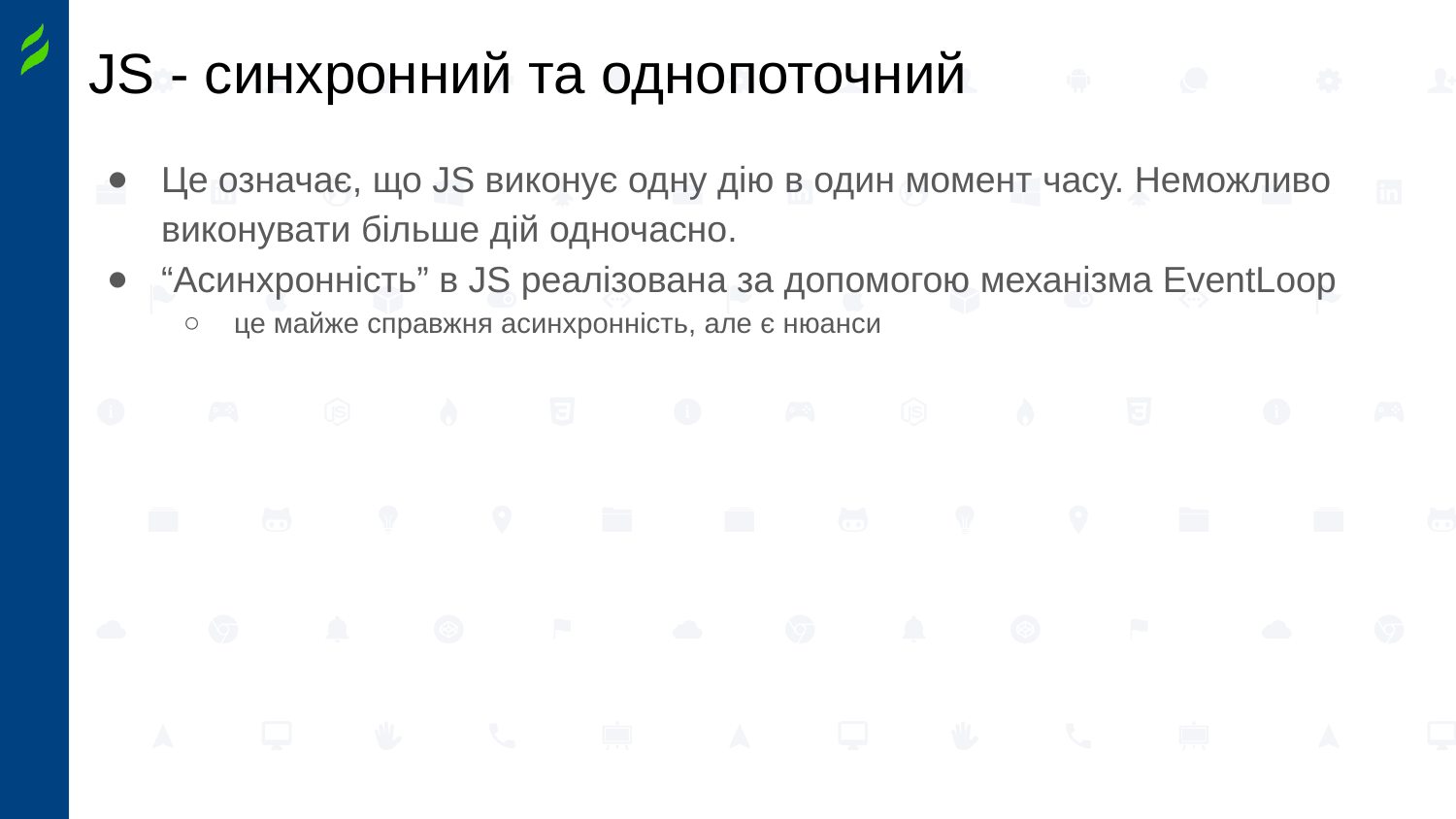

# JS - синхронний та однопоточний
Це означає, що JS виконує одну дію в один момент часу. Неможливо виконувати більше дій одночасно.
“Асинхронність” в JS реалізована за допомогою механізма EventLoop
це майже справжня асинхронність, але є нюанси